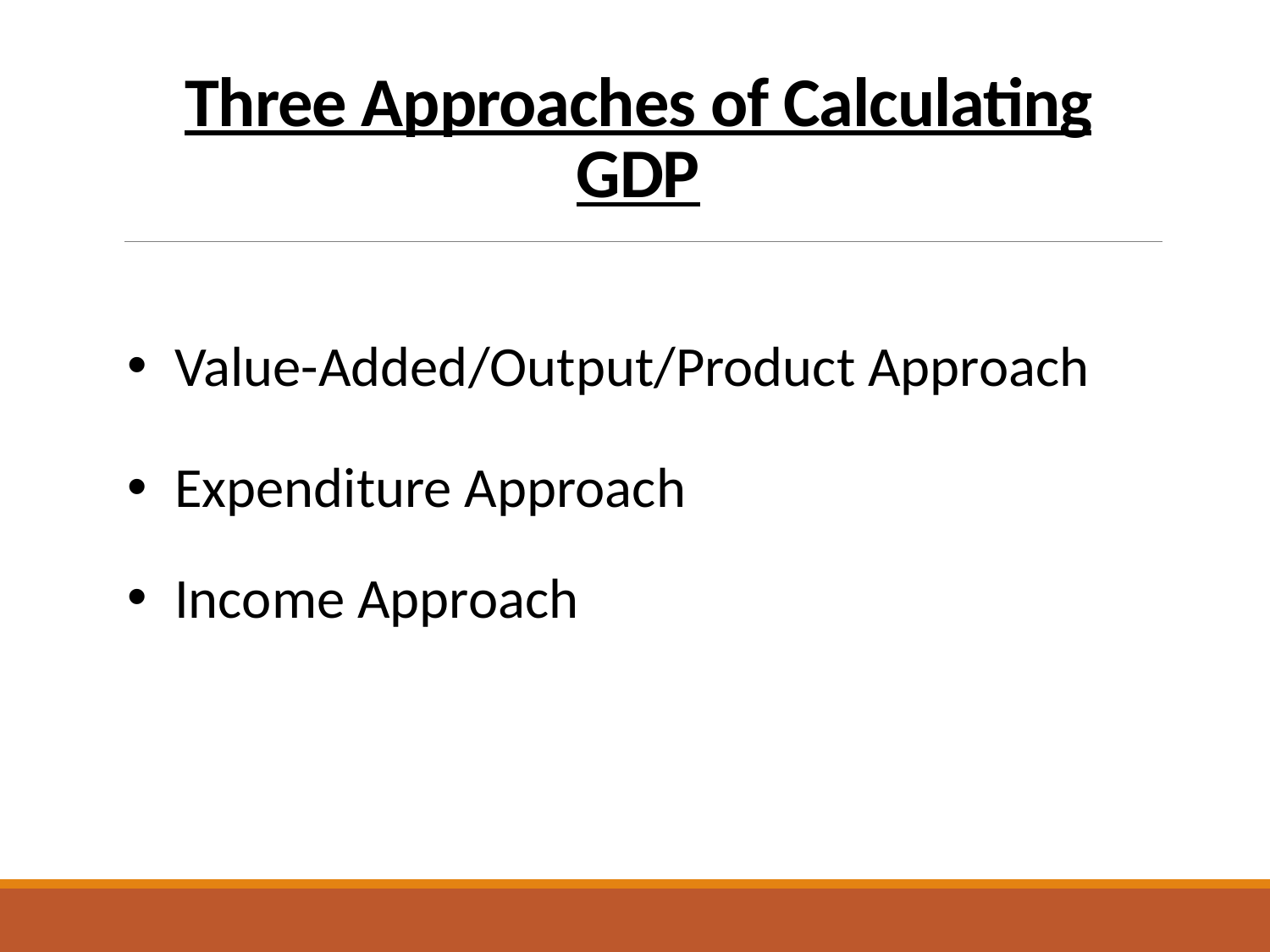

# Three Approaches of Calculating GDP
Value-Added/Output/Product Approach

Expenditure Approach

Income Approach